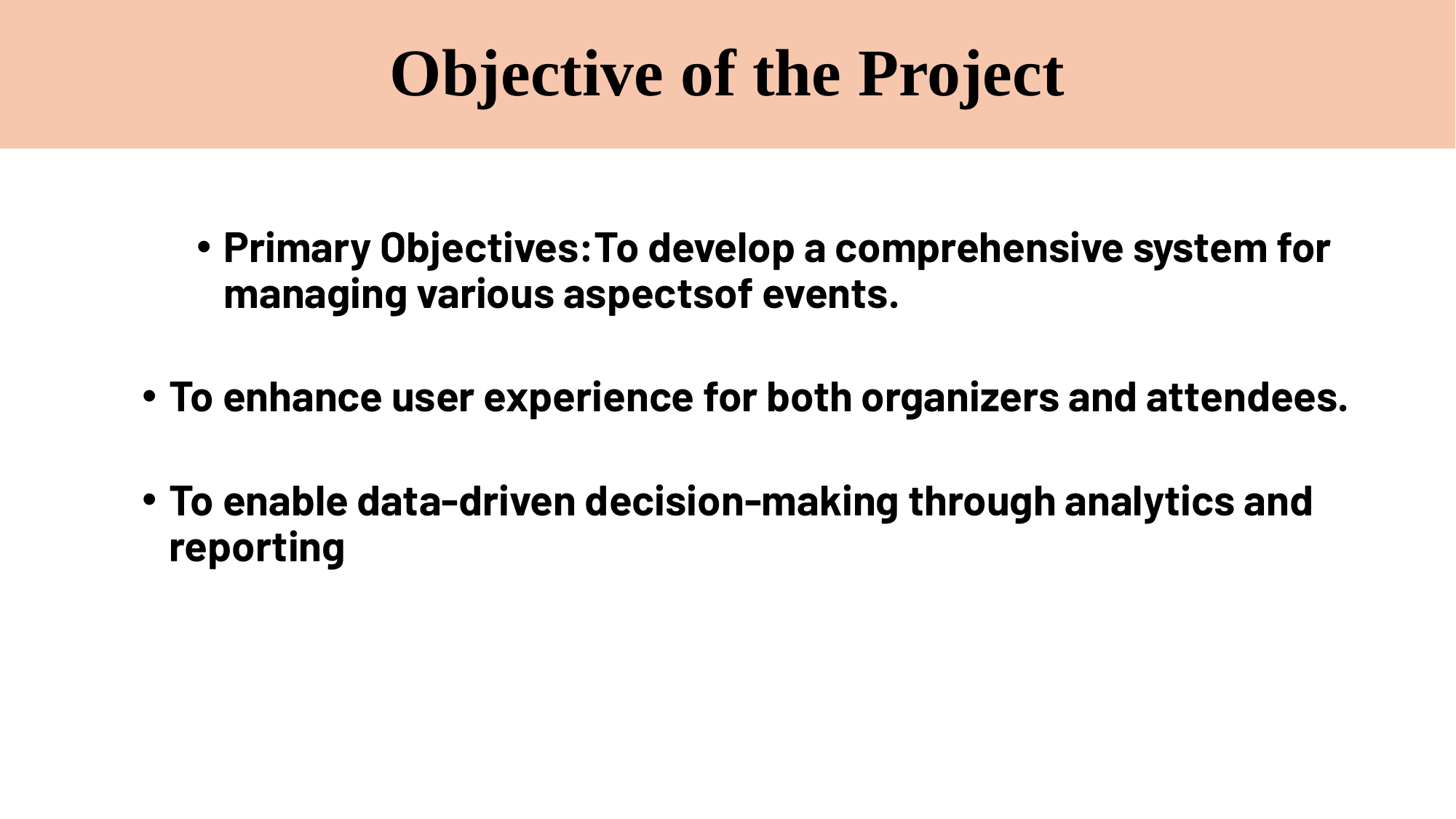

# Objective of the Project
Primary Objectives:To develop a comprehensive system for managing various aspectsof events.

To enhance user experience for both organizers and attendees.

To enable data-driven decision-making through analytics and reporting